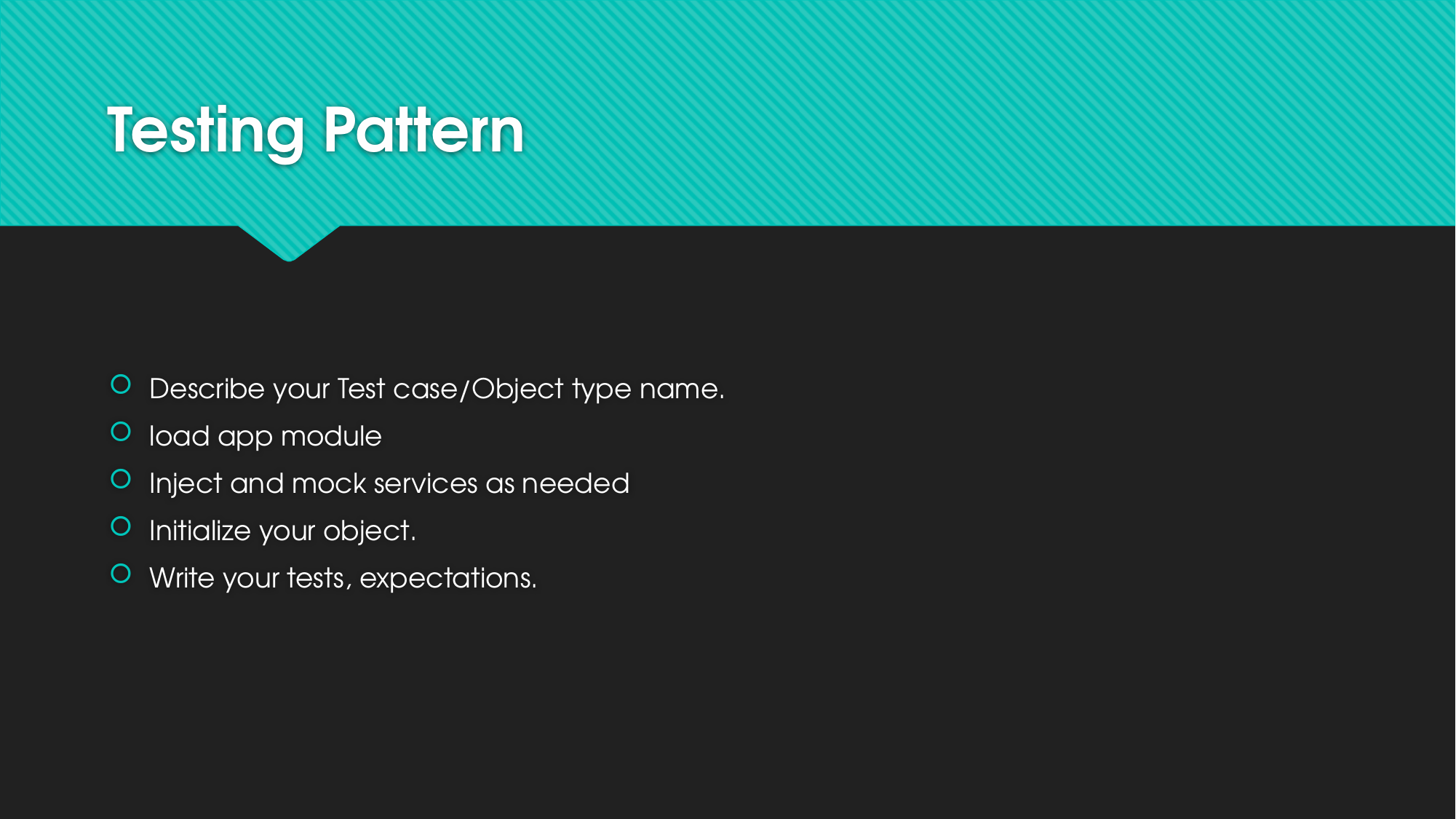

# Testing Pattern
Describe your Test case/Object type name.
load app module
Inject and mock services as needed
Initialize your object.
Write your tests, expectations.